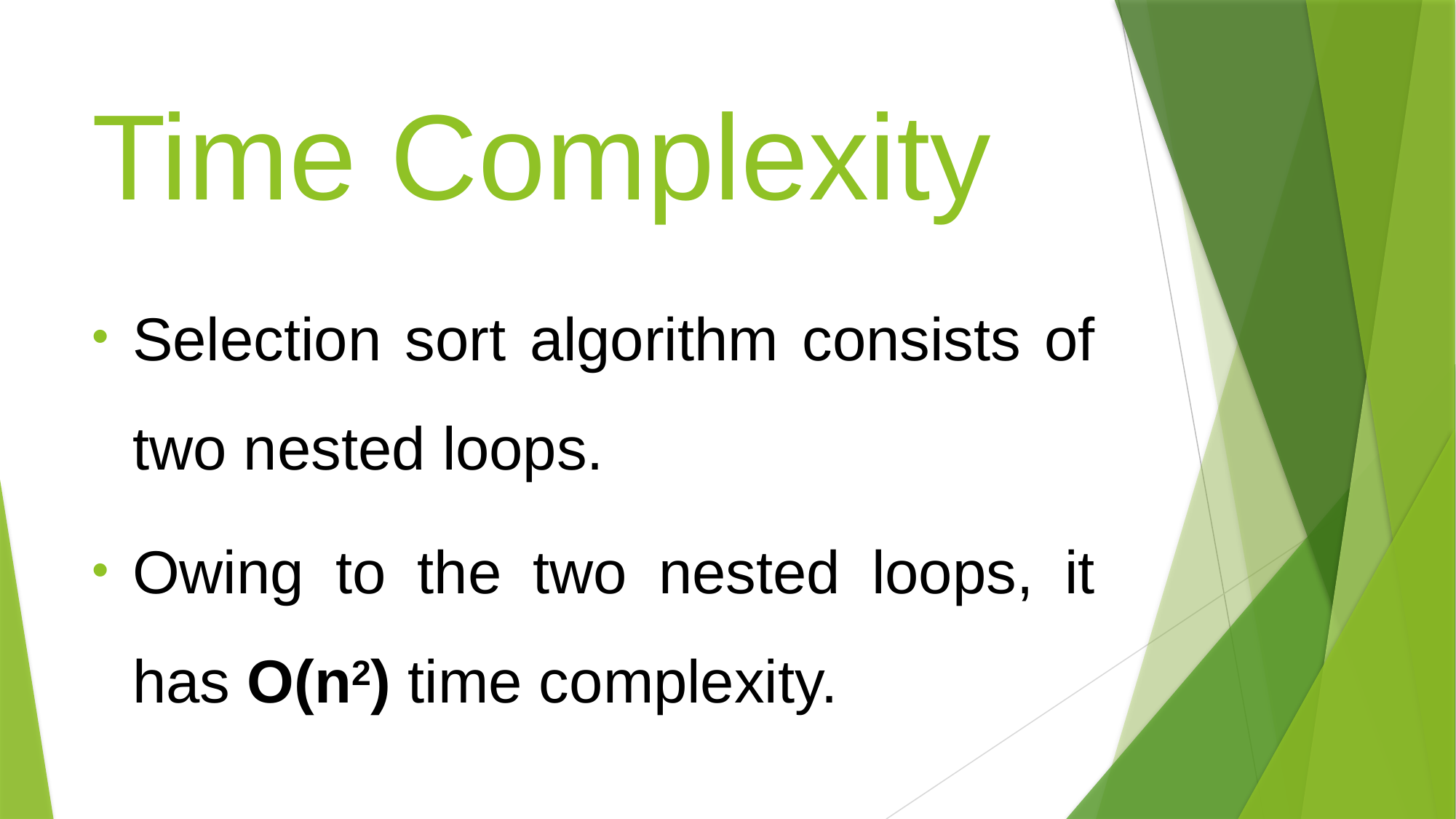

# Time Complexity
Selection sort algorithm consists of two nested loops.
Owing to the two nested loops, it has O(n2) time complexity.